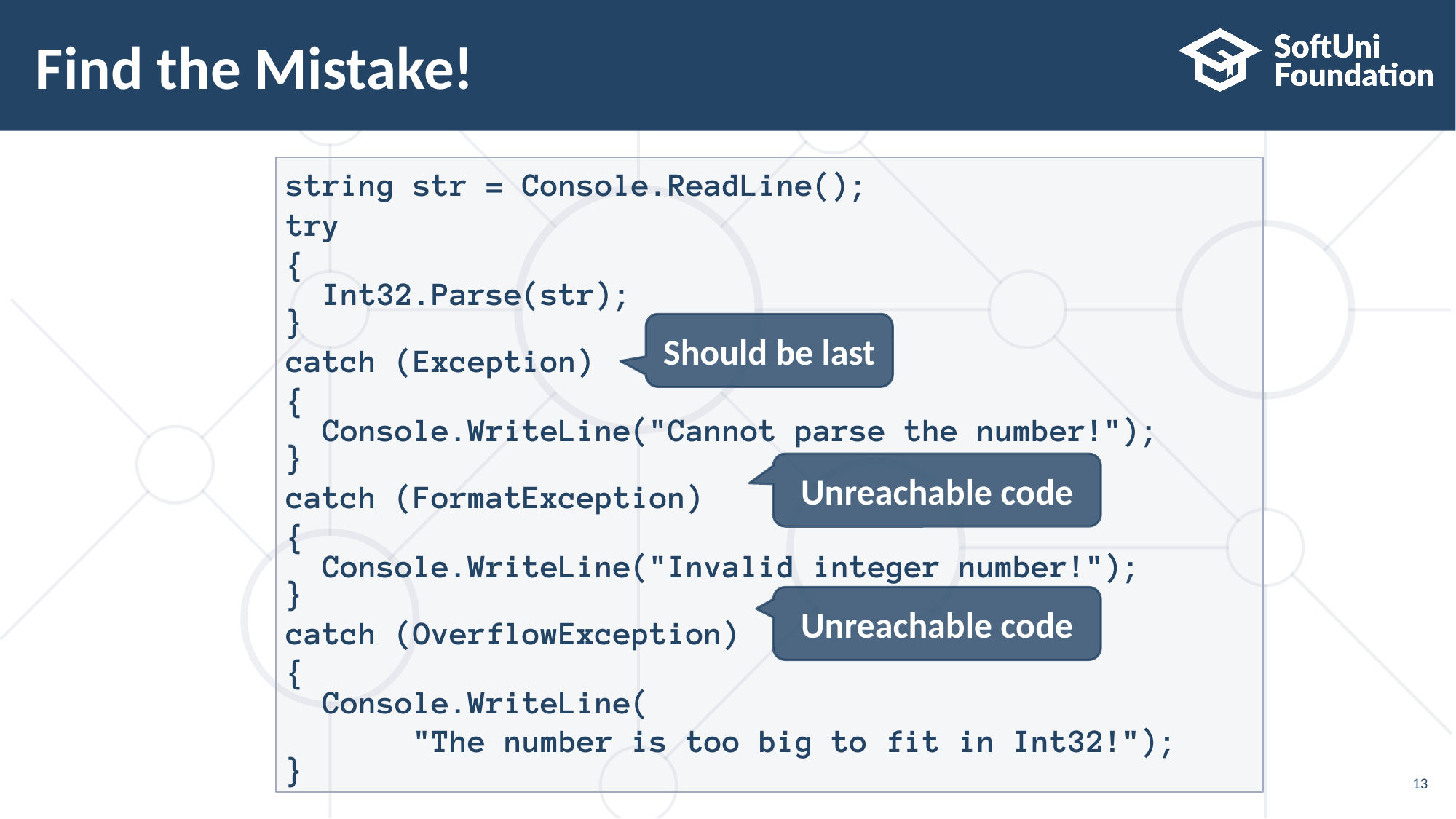

# Find the Mistake!
string str = Console.ReadLine();
try
{
  Int32.Parse(str);
}
catch (Exception)
{
  Console.WriteLine("Cannot parse the number!");
}
catch (FormatException)
{
  Console.WriteLine("Invalid integer number!");
}
catch (OverflowException)
{
  Console.WriteLine(
       "The number is too big to fit in Int32!");
}
Should be last
Unreachable code
Unreachable code
13